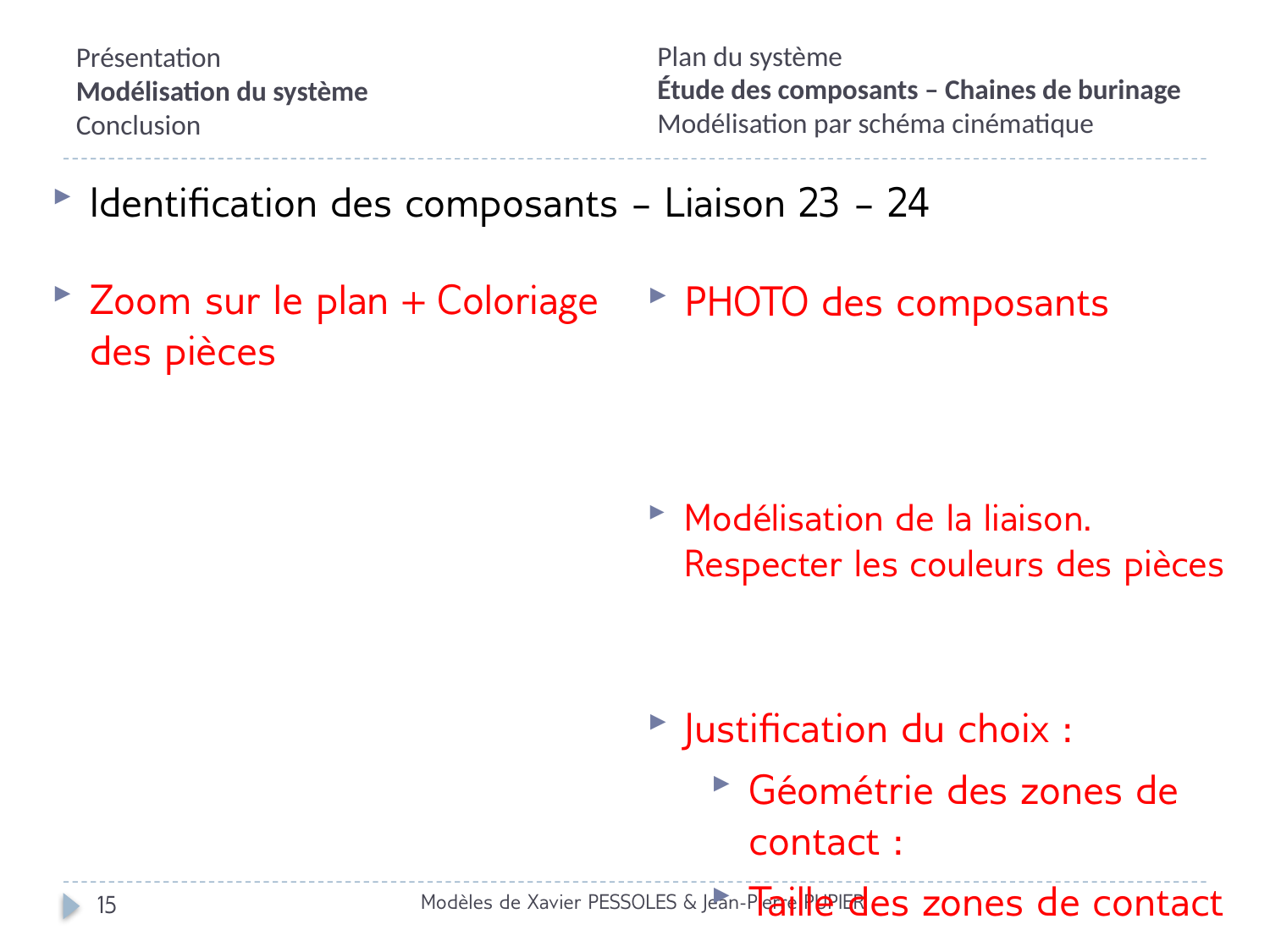

Plan du système
Étude des composants – Chaines de burinage
Modélisation par schéma cinématique
# Présentation Modélisation du système Conclusion
Identification des composants – Liaison 23 – 24

Zoom sur le plan + Coloriage des pièces

PHOTO des composants

Modélisation de la liaison. Respecter les couleurs des pièces

Justification du choix :
Géométrie des zones de contact :
Taille des zones de contact

Modèles de Xavier PESSOLES & Jean-Pierre PUPIER
15